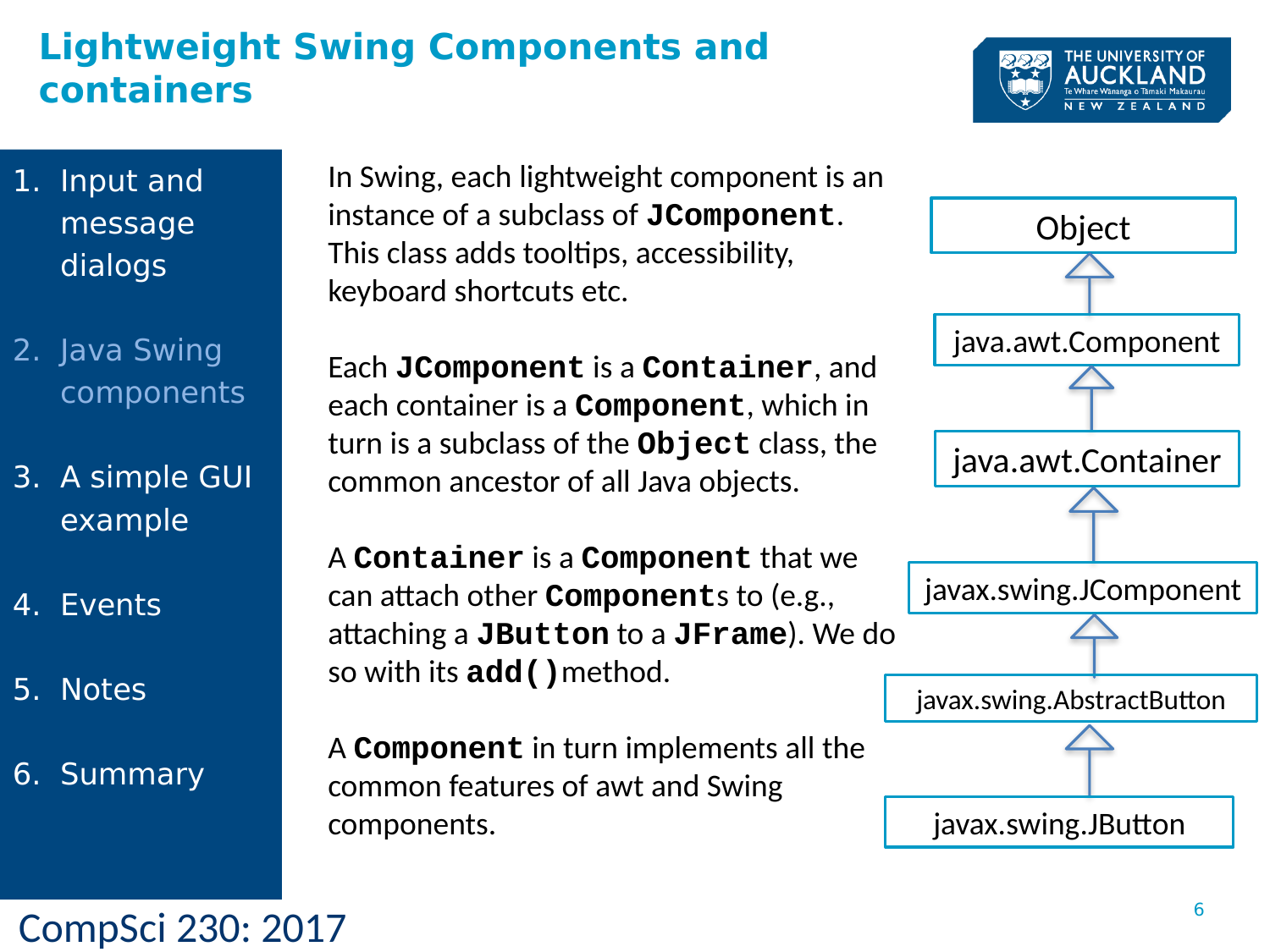

Lightweight Swing Components and containers
Input and message dialogs
Java Swing components

A simple GUI example

Events

Notes

Summary
In Swing, each lightweight component is an instance of a subclass of JComponent. This class adds tooltips, accessibility, keyboard shortcuts etc.

Each JComponent is a Container, and each container is a Component, which in turn is a subclass of the Object class, the common ancestor of all Java objects.

A Container is a Component that we can attach other Components to (e.g., attaching a JButton to a JFrame). We do so with its add()method.

A Component in turn implements all the common features of awt and Swing components.

Object

java.awt.Component

java.awt.Container

javax.swing.JComponent

javax.swing.AbstractButton

javax.swing.JButton
6